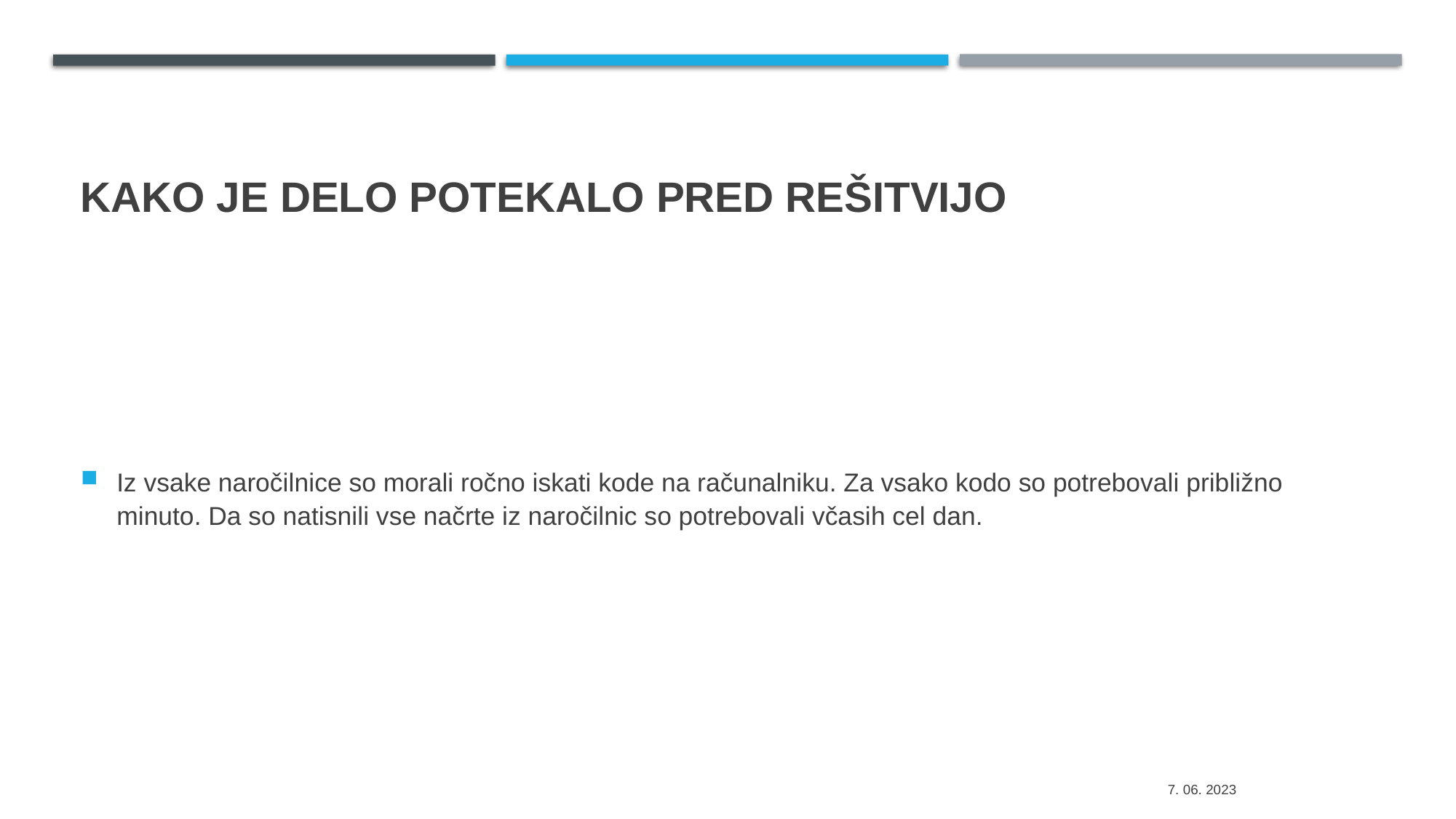

# Kako je delo potekalo pred rešitvijo
Iz vsake naročilnice so morali ročno iskati kode na računalniku. Za vsako kodo so potrebovali približno minuto. Da so natisnili vse načrte iz naročilnic so potrebovali včasih cel dan.
7. 06. 2023